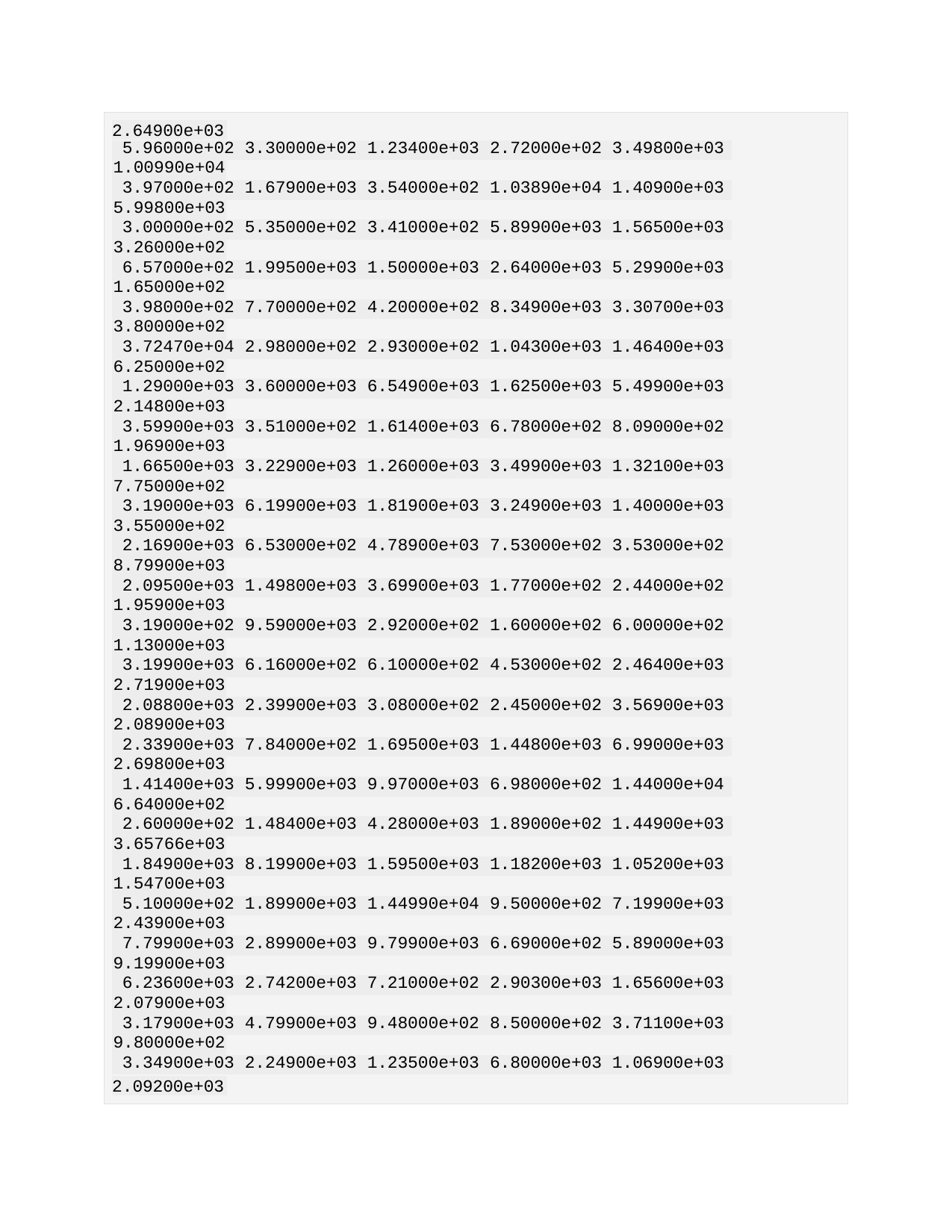

2.64900e+03
| 5.96000e+02 3.30000e+02 1.23400e+03 2.72000e+02 3.49800e+03 |  |
| --- | --- |
| 1.00990e+04 |  |
| 3.97000e+02 1.67900e+03 3.54000e+02 1.03890e+04 1.40900e+03 |  |
| 5.99800e+03 |  |
| 3.00000e+02 5.35000e+02 3.41000e+02 5.89900e+03 1.56500e+03 |  |
| 3.26000e+02 |  |
| 6.57000e+02 1.99500e+03 1.50000e+03 2.64000e+03 5.29900e+03 |  |
| 1.65000e+02 |  |
| 3.98000e+02 7.70000e+02 4.20000e+02 8.34900e+03 3.30700e+03 |  |
| 3.80000e+02 |  |
| 3.72470e+04 2.98000e+02 2.93000e+02 1.04300e+03 1.46400e+03 |  |
| 6.25000e+02 |  |
| 1.29000e+03 3.60000e+03 6.54900e+03 1.62500e+03 5.49900e+03 |  |
| 2.14800e+03 |  |
| 3.59900e+03 3.51000e+02 1.61400e+03 6.78000e+02 8.09000e+02 |  |
| 1.96900e+03 |  |
| 1.66500e+03 3.22900e+03 1.26000e+03 3.49900e+03 1.32100e+03 |  |
| 7.75000e+02 |  |
| 3.19000e+03 6.19900e+03 1.81900e+03 3.24900e+03 1.40000e+03 |  |
| 3.55000e+02 |  |
| 2.16900e+03 6.53000e+02 4.78900e+03 7.53000e+02 3.53000e+02 |  |
| 8.79900e+03 |  |
| 2.09500e+03 1.49800e+03 3.69900e+03 1.77000e+02 2.44000e+02 |  |
| 1.95900e+03 |  |
| 3.19000e+02 9.59000e+03 2.92000e+02 1.60000e+02 6.00000e+02 |  |
| 1.13000e+03 |  |
| 3.19900e+03 6.16000e+02 6.10000e+02 4.53000e+02 2.46400e+03 |  |
| 2.71900e+03 |  |
| 2.08800e+03 2.39900e+03 3.08000e+02 2.45000e+02 3.56900e+03 |  |
| 2.08900e+03 |  |
| 2.33900e+03 7.84000e+02 1.69500e+03 1.44800e+03 6.99000e+03 |  |
| 2.69800e+03 |  |
| 1.41400e+03 5.99900e+03 9.97000e+03 6.98000e+02 1.44000e+04 |  |
| 6.64000e+02 |  |
| 2.60000e+02 1.48400e+03 4.28000e+03 1.89000e+02 1.44900e+03 |  |
| 3.65766e+03 |  |
| 1.84900e+03 8.19900e+03 1.59500e+03 1.18200e+03 1.05200e+03 |  |
| 1.54700e+03 |  |
| 5.10000e+02 1.89900e+03 1.44990e+04 9.50000e+02 7.19900e+03 |  |
| 2.43900e+03 |  |
| 7.79900e+03 2.89900e+03 9.79900e+03 6.69000e+02 5.89000e+03 |  |
| 9.19900e+03 |  |
| 6.23600e+03 2.74200e+03 7.21000e+02 2.90300e+03 1.65600e+03 |  |
| 2.07900e+03 |  |
| 3.17900e+03 4.79900e+03 9.48000e+02 8.50000e+02 3.71100e+03 |  |
| 9.80000e+02 |  |
| 3.34900e+03 2.24900e+03 1.23500e+03 6.80000e+03 1.06900e+03 |  |
2.09200e+03